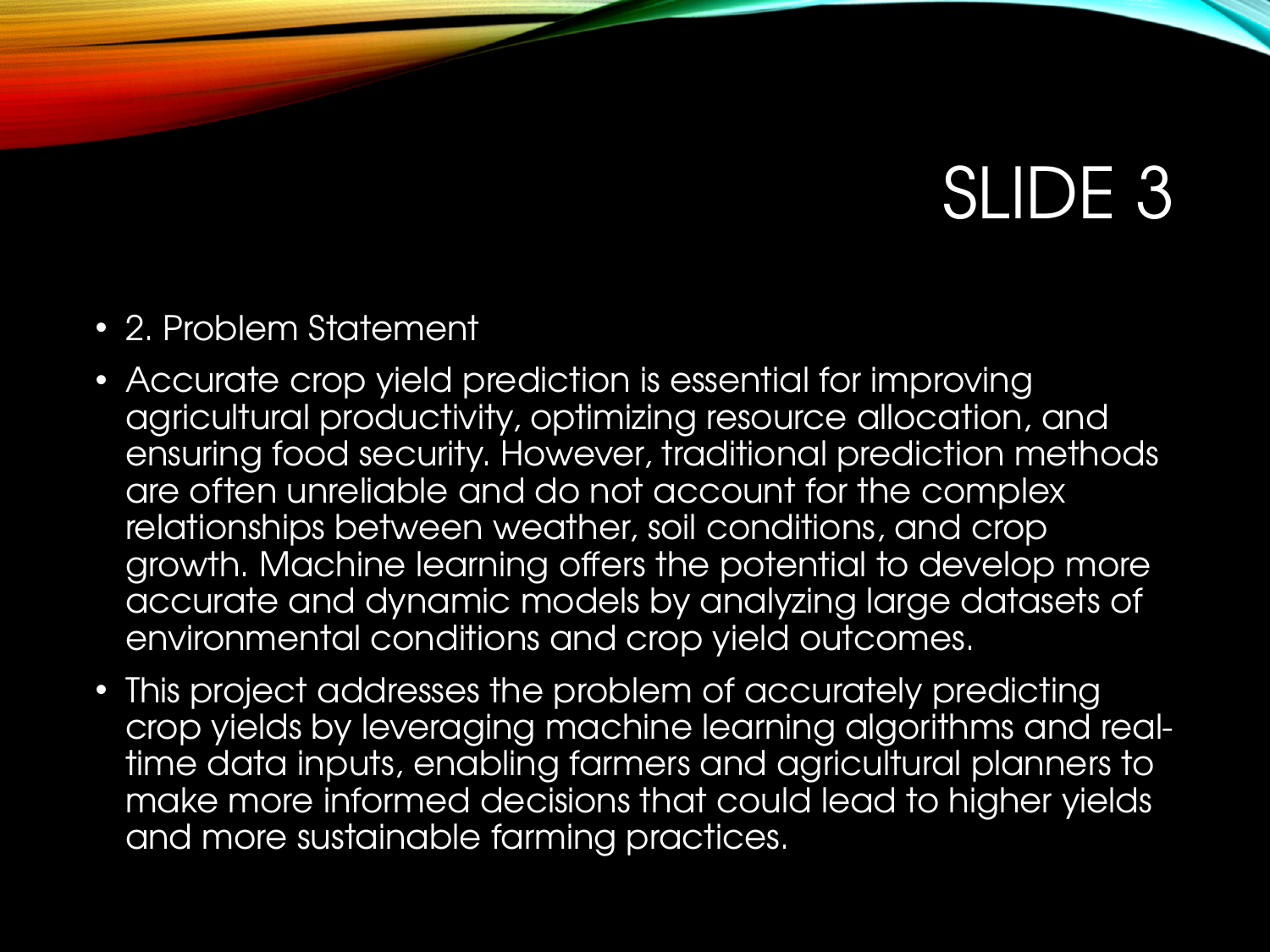

# Slide 3
2. Problem Statement
Accurate crop yield prediction is essential for improving agricultural productivity, optimizing resource allocation, and ensuring food security. However, traditional prediction methods are often unreliable and do not account for the complex relationships between weather, soil conditions, and crop growth. Machine learning offers the potential to develop more accurate and dynamic models by analyzing large datasets of environmental conditions and crop yield outcomes.
This project addresses the problem of accurately predicting crop yields by leveraging machine learning algorithms and real-time data inputs, enabling farmers and agricultural planners to make more informed decisions that could lead to higher yields and more sustainable farming practices.